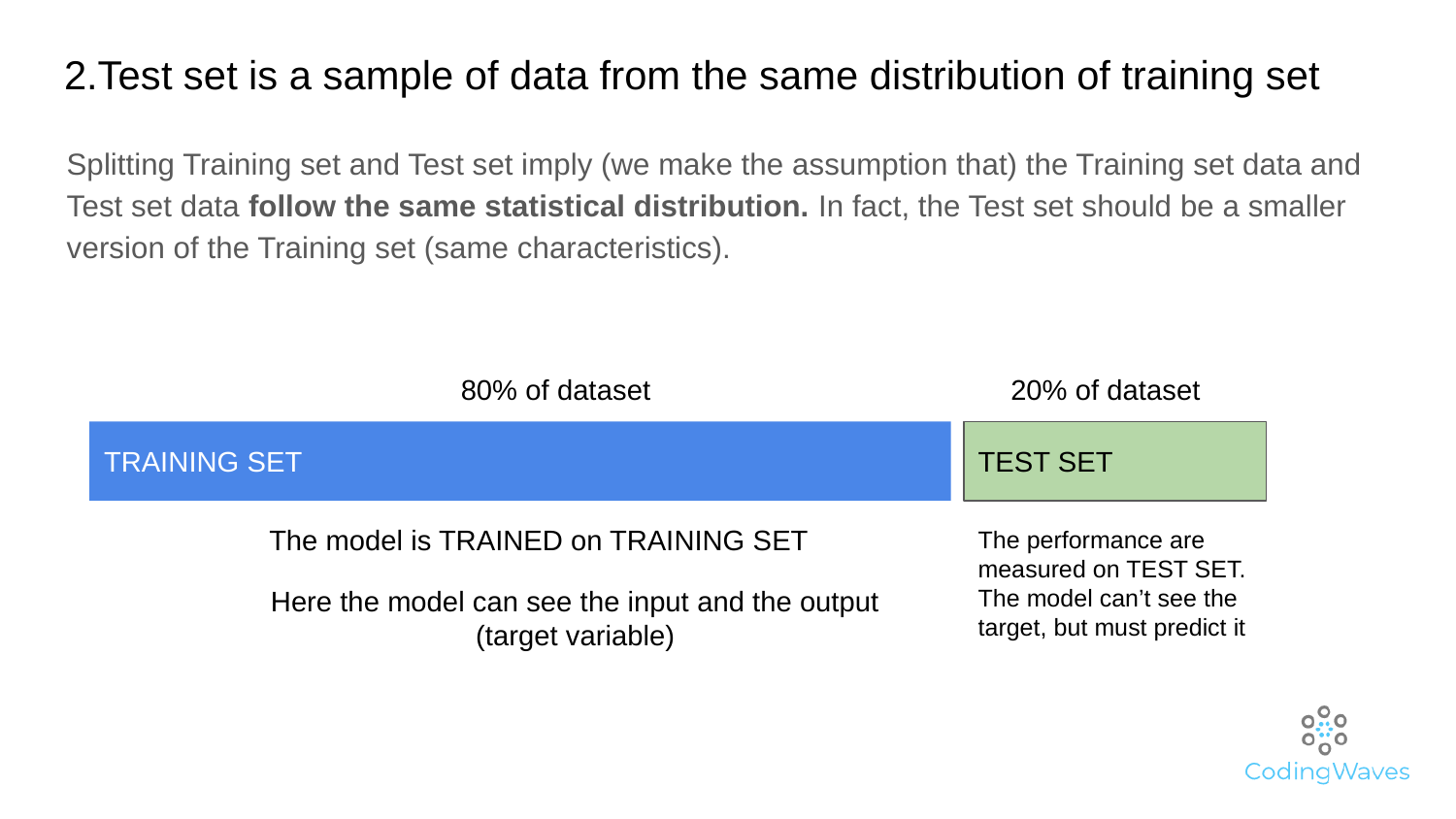

# 2.Test set is a sample of data from the same distribution of training set

Splitting Training set and Test set imply (we make the assumption that) the Training set data and Test set data follow the same statistical distribution. In fact, the Test set should be a smaller version of the Training set (same characteristics).
80% of dataset
20% of dataset
TRAINING SET
TEST SET
The model is TRAINED on TRAINING SET
The performance are measured on TEST SET. The model can’t see the target, but must predict it
Here the model can see the input and the output (target variable)